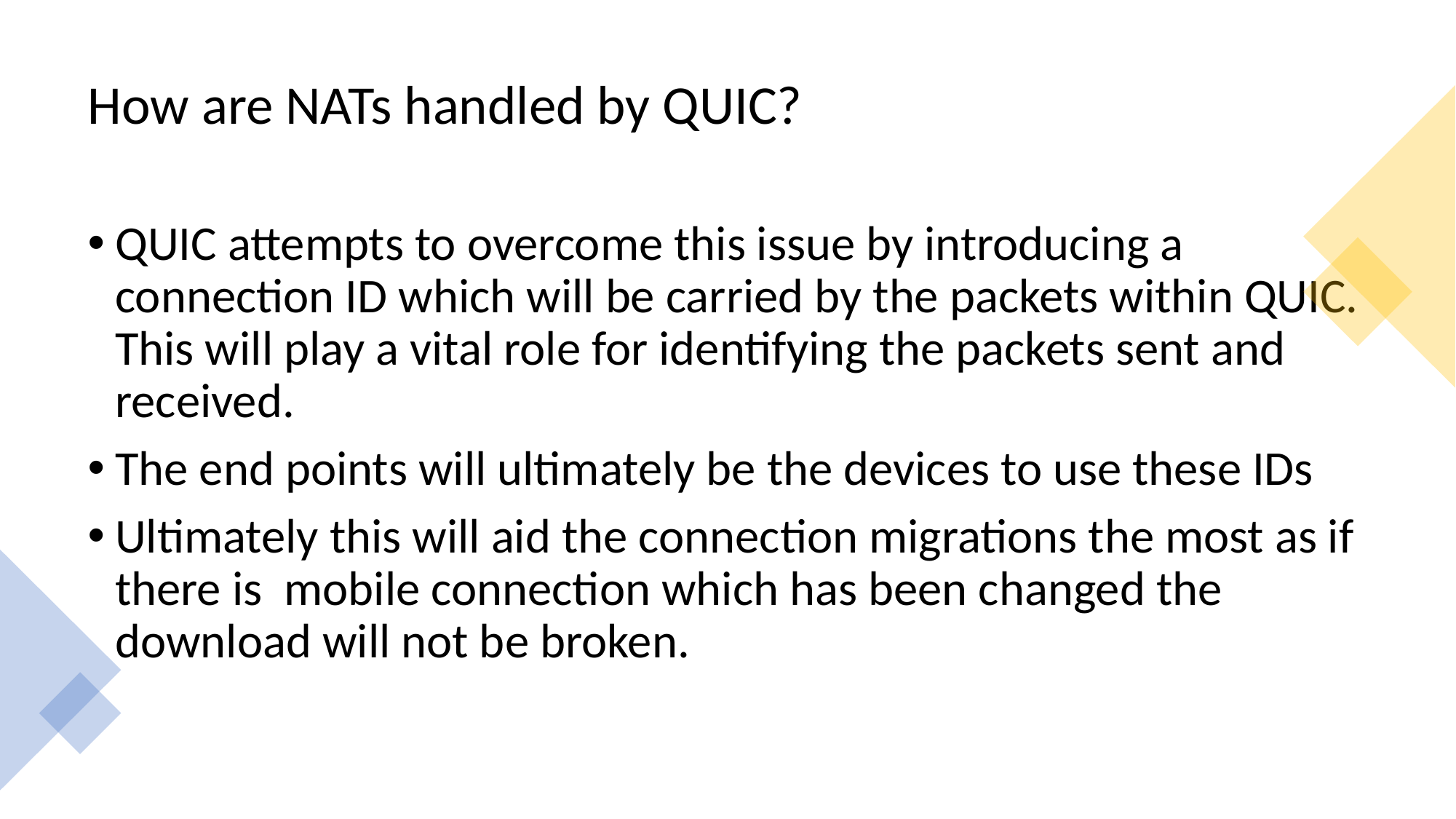

# How are NATs handled by QUIC?

QUIC attempts to overcome this issue by introducing a connection ID which will be carried by the packets within QUIC. This will play a vital role for identifying the packets sent and received.
The end points will ultimately be the devices to use these IDs
Ultimately this will aid the connection migrations the most as if there is  mobile connection which has been changed the download will not be broken.